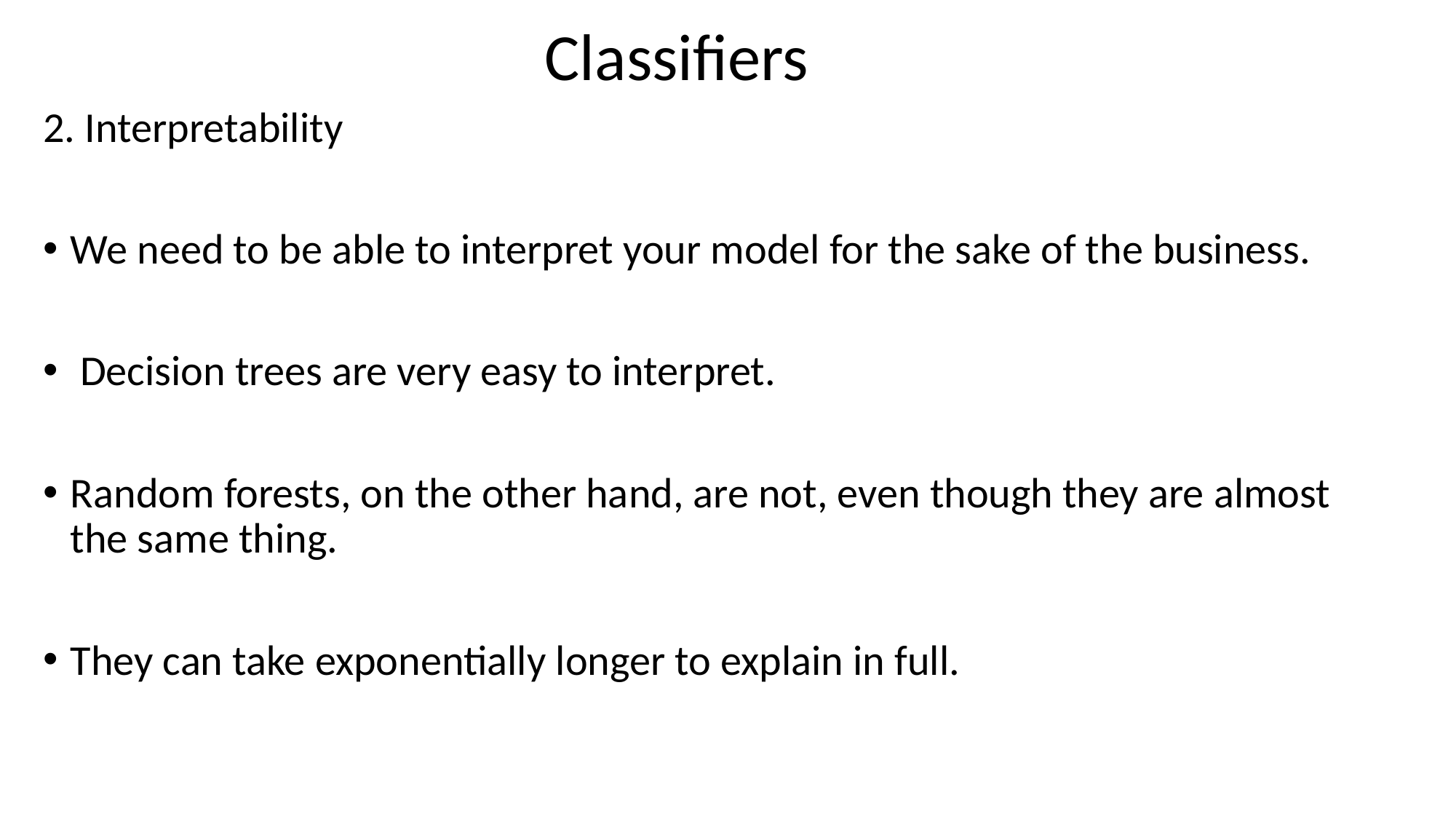

# Classifiers
2. Interpretability

We need to be able to interpret your model for the sake of the business.

 Decision trees are very easy to interpret.

Random forests, on the other hand, are not, even though they are almost the same thing.

They can take exponentially longer to explain in full.